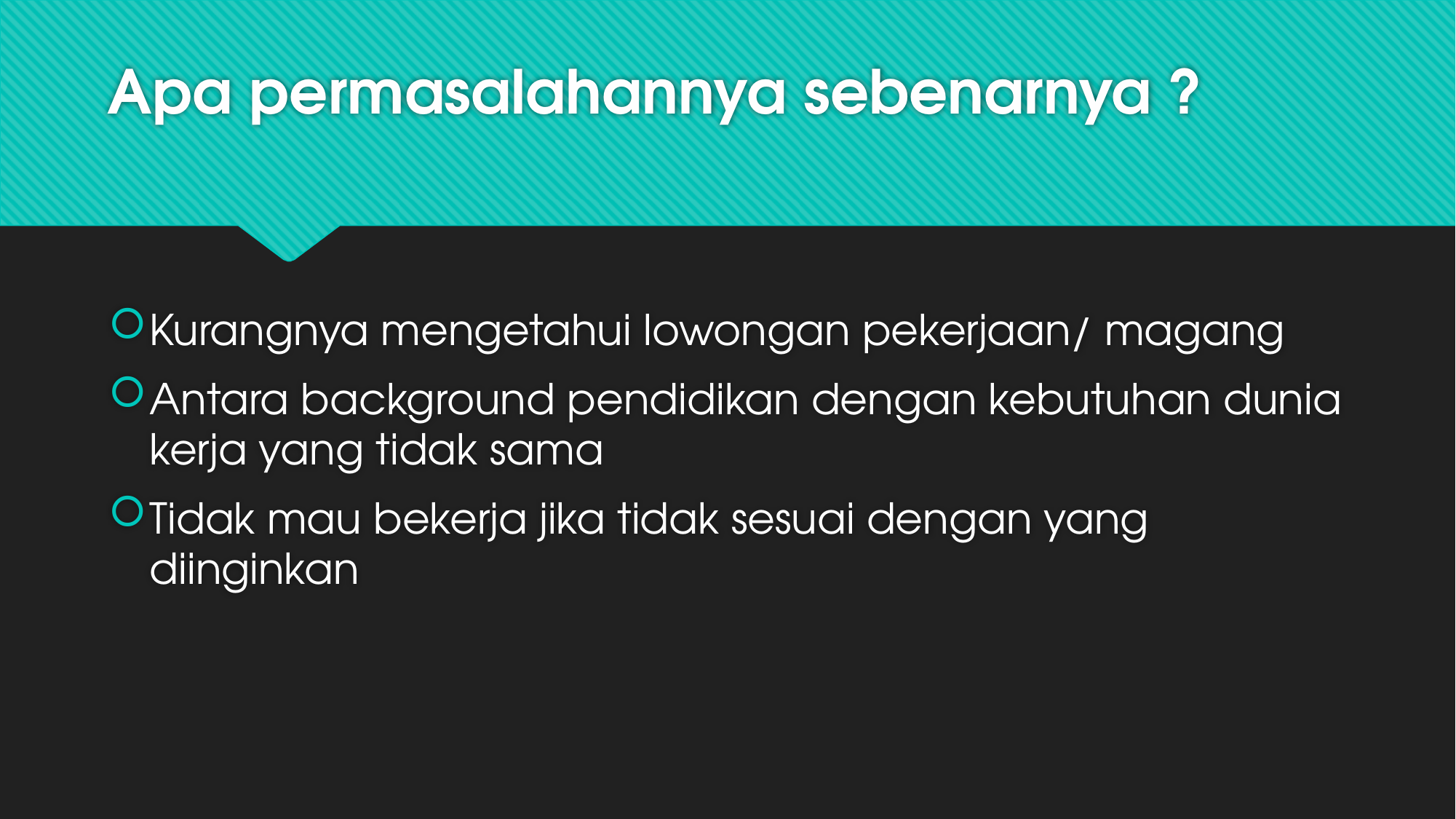

# Apa permasalahannya sebenarnya ?
Kurangnya mengetahui lowongan pekerjaan/ magang
Antara background pendidikan dengan kebutuhan dunia kerja yang tidak sama
Tidak mau bekerja jika tidak sesuai dengan yang diinginkan